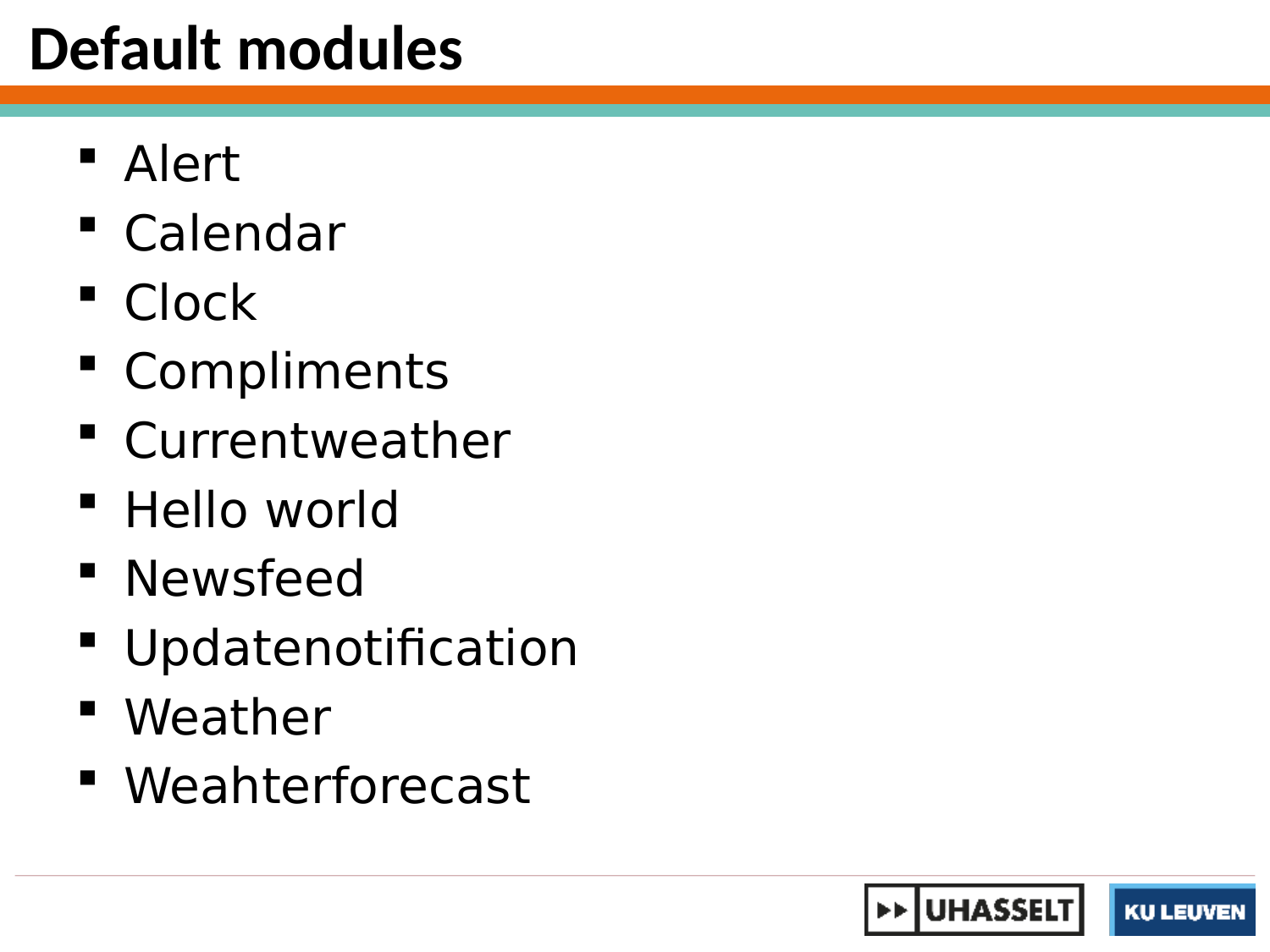

Default modules
Alert
Calendar
Clock
Compliments
Currentweather
Hello world
Newsfeed
Updatenotification
Weather
Weahterforecast